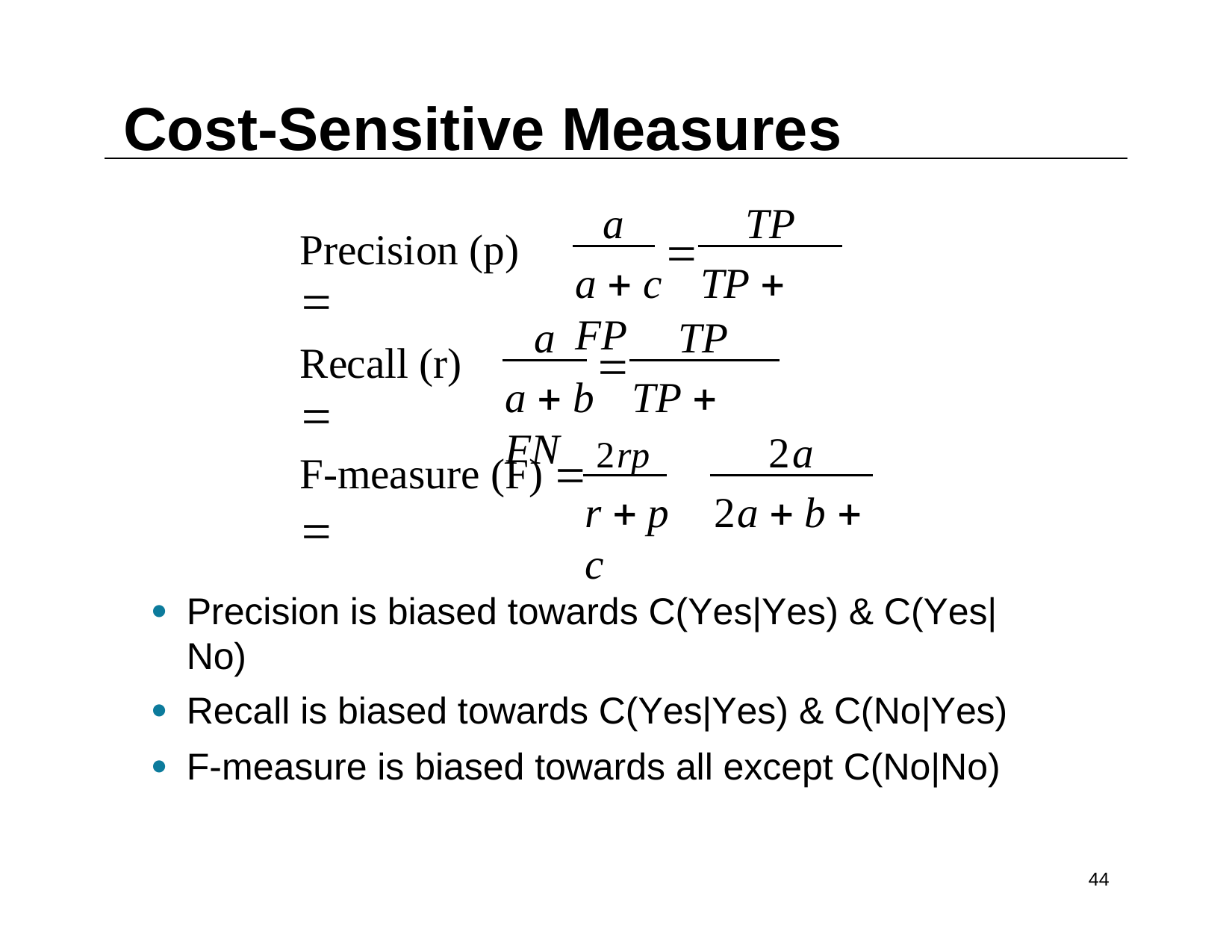

# Cost-Sensitive Measures
a	TP
Precision (p)	=
=

a + c	TP + FP
a
TP
Recall (r) =
=

a + b	TP + FN
F-measure (F) =	2rp	=
2a

r + p	2a + b + c
Precision is biased towards C(Yes|Yes) & C(Yes|No)
Recall is biased towards C(Yes|Yes) & C(No|Yes)
F-measure is biased towards all except C(No|No)
44